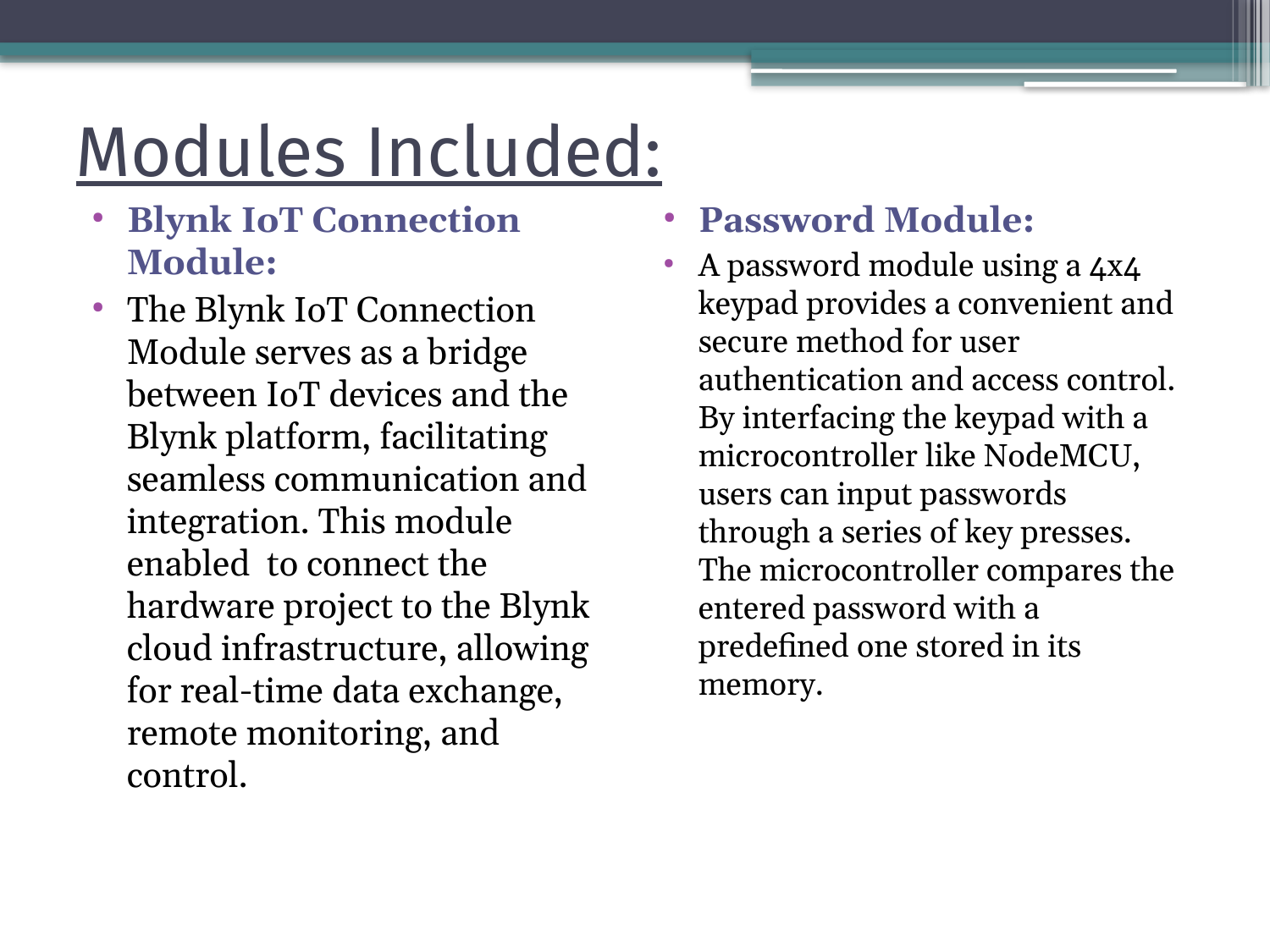

# Modules Included:
Blynk IoT Connection Module:
The Blynk IoT Connection Module serves as a bridge between IoT devices and the Blynk platform, facilitating seamless communication and integration. This module enabled  to connect the hardware project to the Blynk cloud infrastructure, allowing for real-time data exchange, remote monitoring, and control.
Password Module:
A password module using a 4x4 keypad provides a convenient and secure method for user authentication and access control. By interfacing the keypad with a microcontroller like NodeMCU, users can input passwords through a series of key presses. The microcontroller compares the entered password with a predefined one stored in its memory.